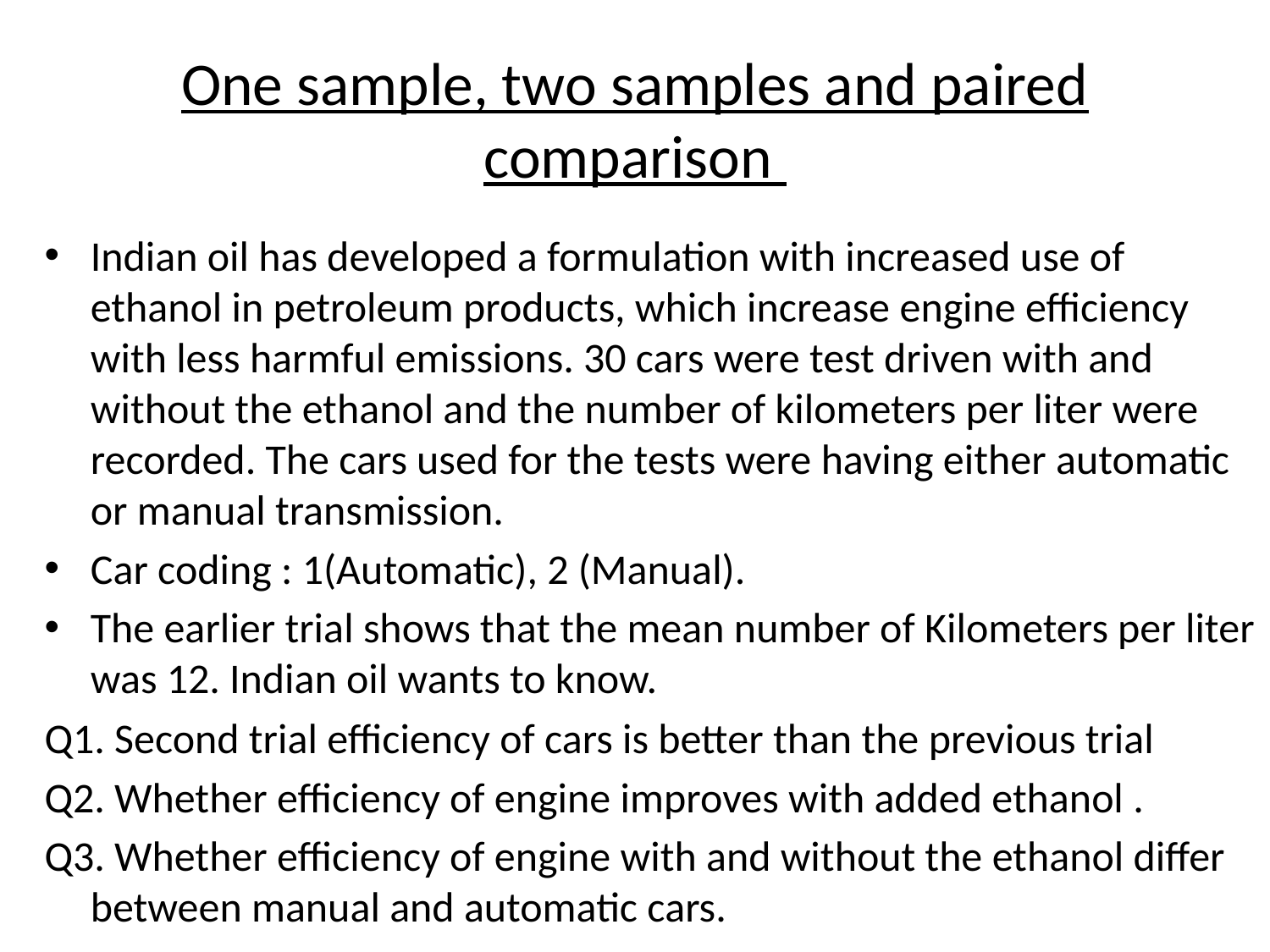

# One sample, two samples and paired comparison
Indian oil has developed a formulation with increased use of ethanol in petroleum products, which increase engine efficiency with less harmful emissions. 30 cars were test driven with and without the ethanol and the number of kilometers per liter were recorded. The cars used for the tests were having either automatic or manual transmission.
Car coding : 1(Automatic), 2 (Manual).
The earlier trial shows that the mean number of Kilometers per liter was 12. Indian oil wants to know.
Q1. Second trial efficiency of cars is better than the previous trial
Q2. Whether efficiency of engine improves with added ethanol .
Q3. Whether efficiency of engine with and without the ethanol differ between manual and automatic cars.